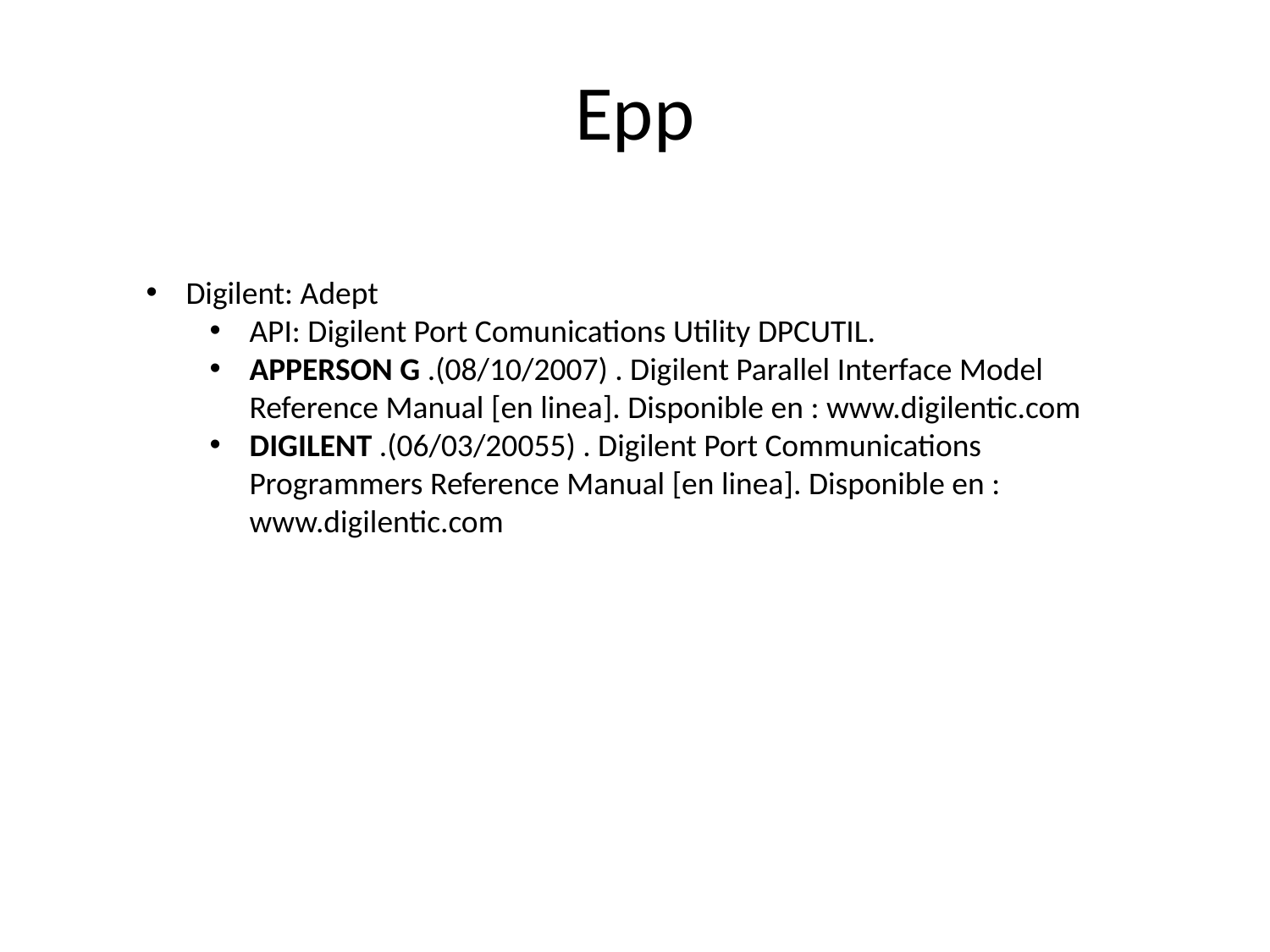

Epp
Digilent: Adept
API: Digilent Port Comunications Utility DPCUTIL.
APPERSON G .(08/10/2007) . Digilent Parallel Interface Model Reference Manual [en linea]. Disponible en : www.digilentic.com
DIGILENT .(06/03/20055) . Digilent Port Communications Programmers Reference Manual [en linea]. Disponible en : www.digilentic.com